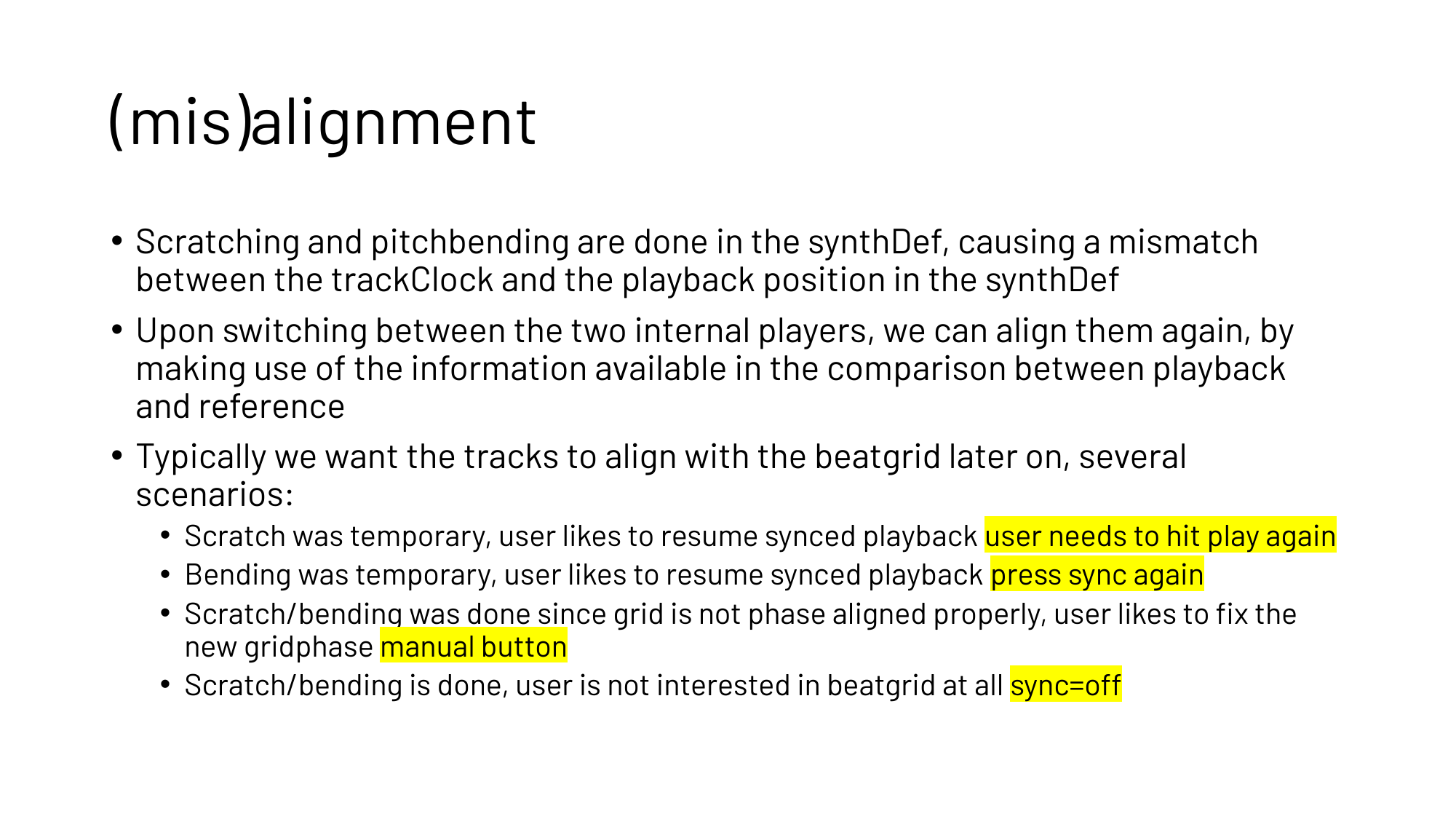

# (mis)alignment
Scratching and pitchbending are done in the synthDef, causing a mismatch between the trackClock and the playback position in the synthDef
Upon switching between the two internal players, we can align them again, by making use of the information available in the comparison between playback and reference
Typically we want the tracks to align with the beatgrid later on, several scenarios:
Scratch was temporary, user likes to resume synced playback user needs to hit play again
Bending was temporary, user likes to resume synced playback press sync again
Scratch/bending was done since grid is not phase aligned properly, user likes to fix the new gridphase manual button
Scratch/bending is done, user is not interested in beatgrid at all sync=off